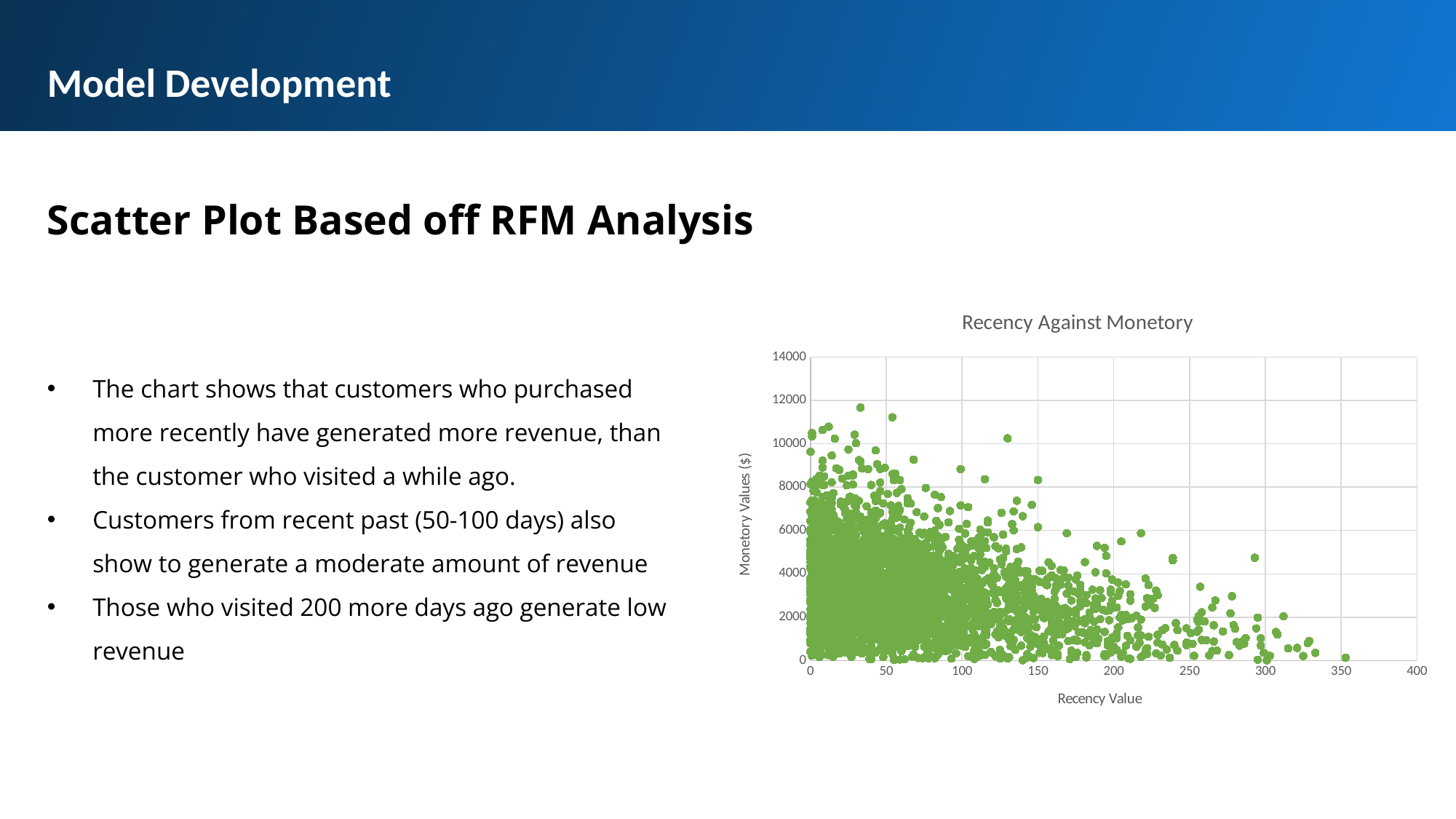

Model Development
Scatter Plot Based off RFM Analysis

### Chart: Recency Against Monetory

| Category | Sum of Profits |
|---|---|
The chart shows that customers who purchased more recently have generated more revenue, than the customer who visited a while ago.
Customers from recent past (50-100 days) also show to generate a moderate amount of revenue
Those who visited 200 more days ago generate low revenue